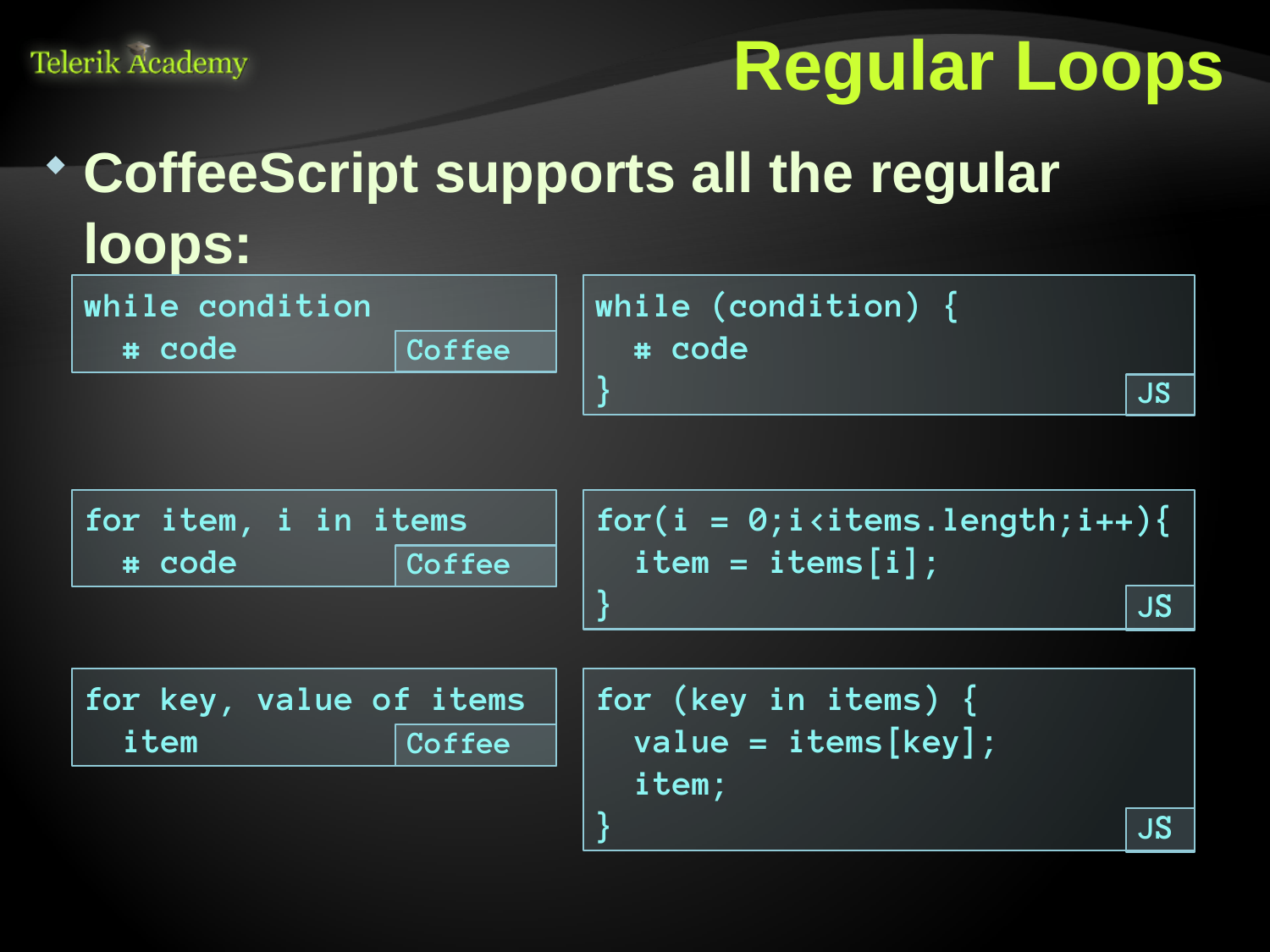

# Regular Loops
CoffeeScript supports all the regular loops:

while condition
  # code
while (condition) {
  # code
}
Coffee
JS
for item, i in items
  # code
for(i = 0;i<items.length;i++){
  item = items[i];
}
Coffee
JS
for key, value of items
  item
for (key in items) {
  value = items[key];
  item;
}
Coffee
JS